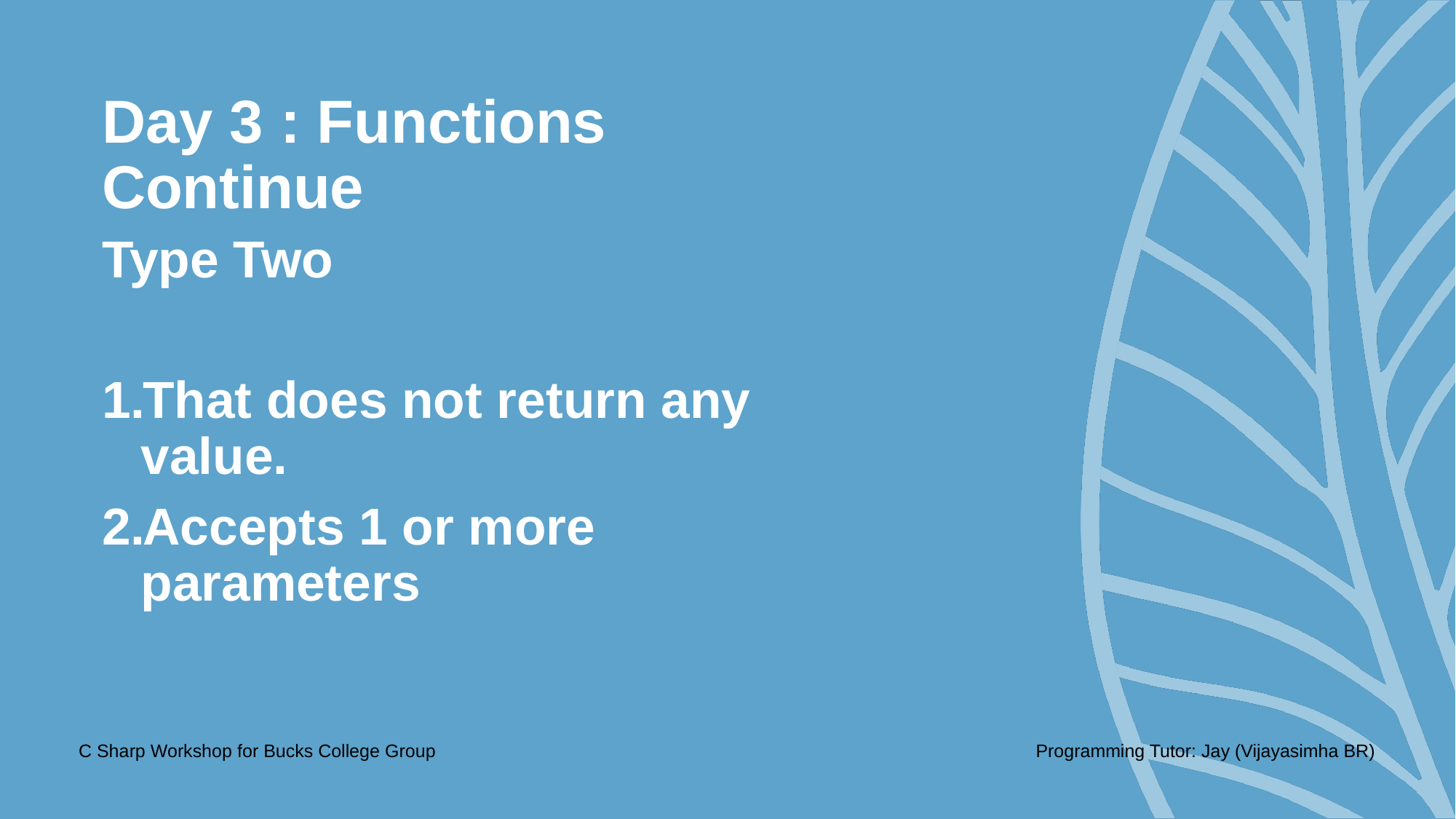

# Day 3 : Functions Continue
Type Two

That does not return any value.
Accepts 1 or more parameters
C Sharp Workshop for Bucks College Group
Programming Tutor: Jay (Vijayasimha BR)